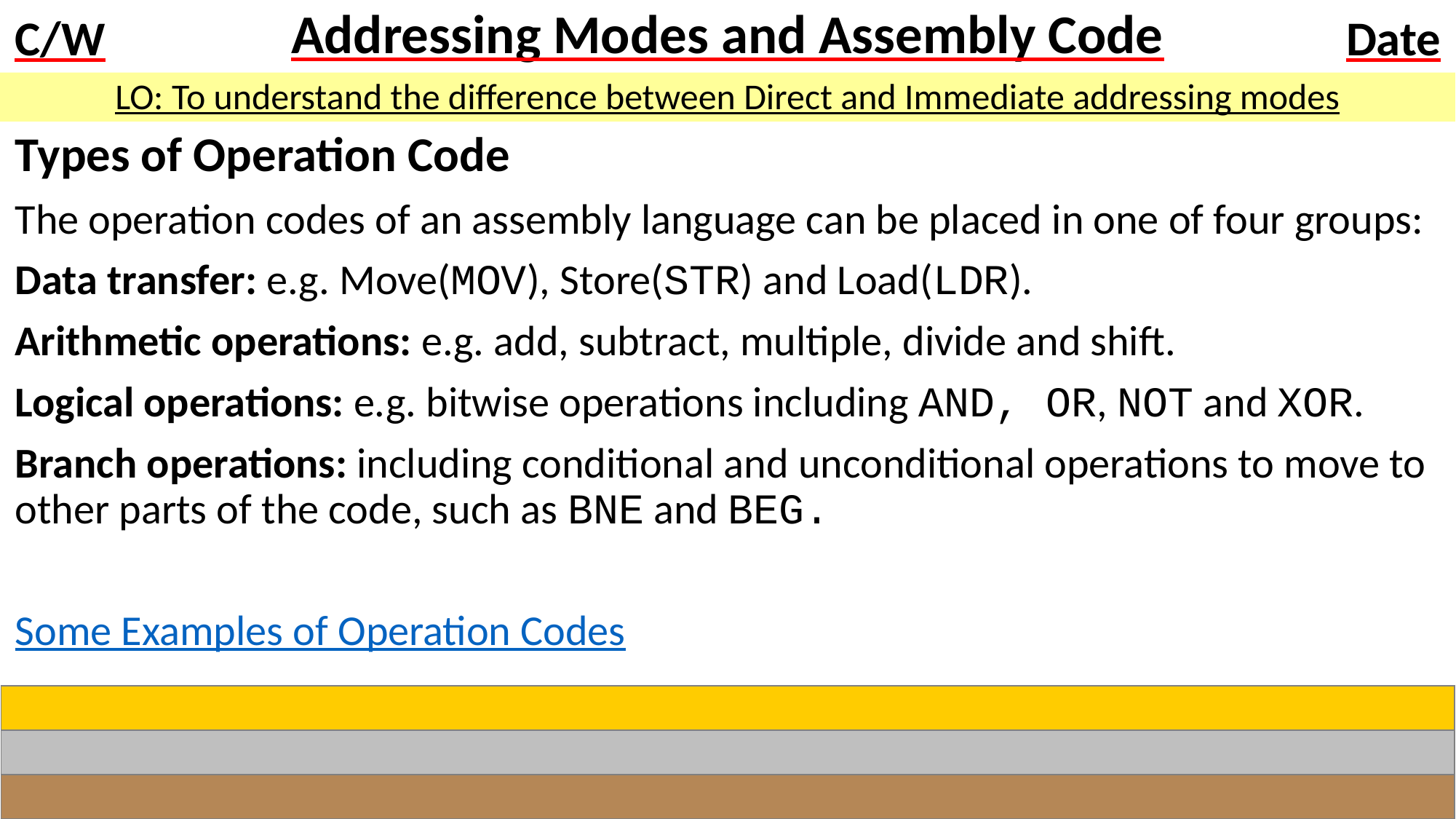

# Addressing Modes and Assembly Code
LO: To understand the difference between Direct and Immediate addressing modes
Types of Operation Code
The operation codes of an assembly language can be placed in one of four groups:
Data transfer: e.g. Move(MOV), Store(STR) and Load(LDR).
Arithmetic operations: e.g. add, subtract, multiple, divide and shift.
Logical operations: e.g. bitwise operations including AND, OR, NOT and XOR.
Branch operations: including conditional and unconditional operations to move to other parts of the code, such as BNE and BEG.

Some Examples of Operation Codes